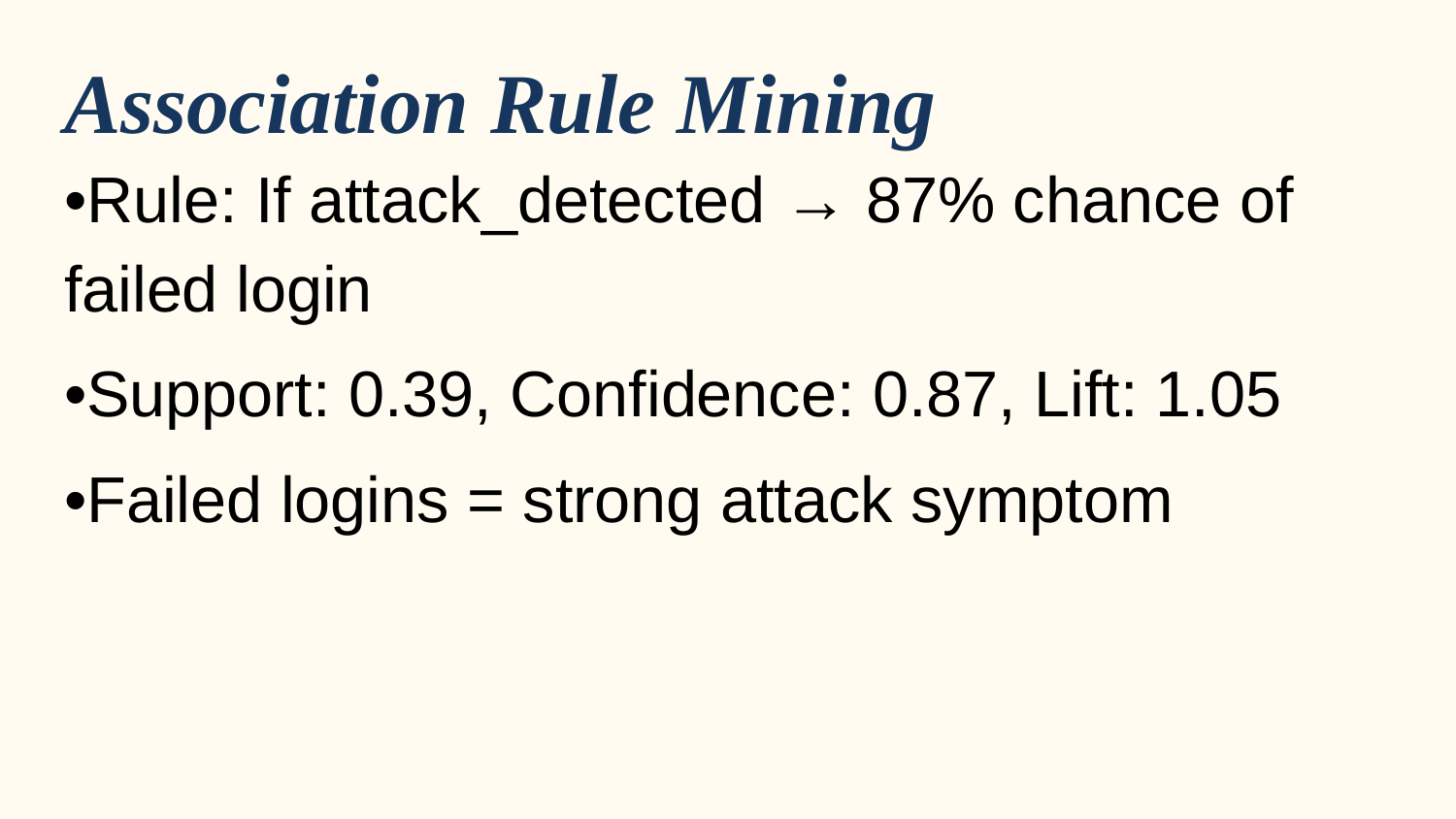

# Association Rule Mining
•Rule: If attack_detected → 87% chance of failed login
•Support: 0.39, Confidence: 0.87, Lift: 1.05
•Failed logins = strong attack symptom